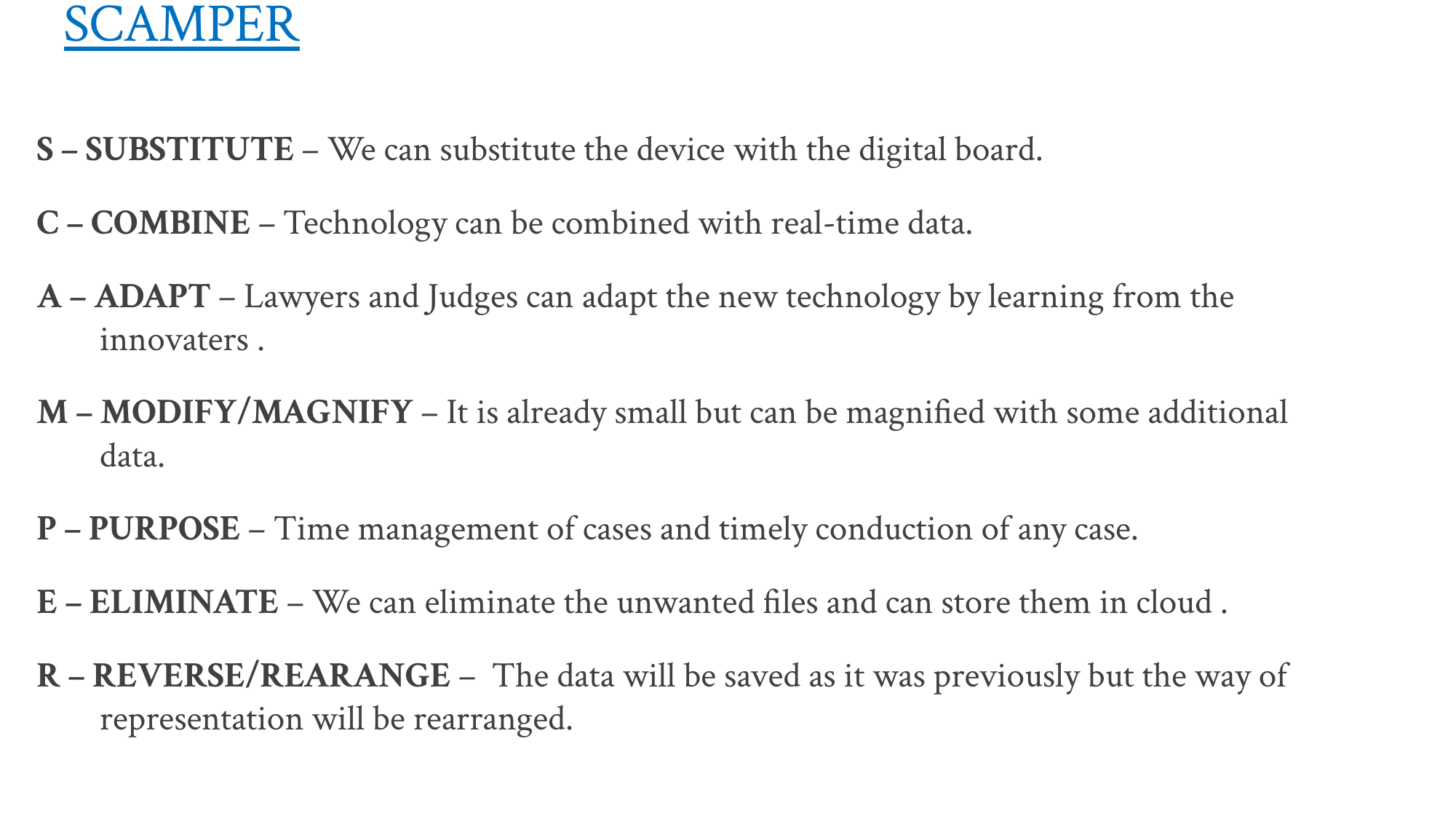

# SCAMPER
S – SUBSTITUTE – We can substitute the device with the digital board.
C – COMBINE – Technology can be combined with real-time data.
A – ADAPT – Lawyers and Judges can adapt the new technology by learning from the innovaters .
M – MODIFY/MAGNIFY – It is already small but can be magnified with some additional data.
P – PURPOSE – Time management of cases and timely conduction of any case.
E – ELIMINATE – We can eliminate the unwanted files and can store them in cloud .
R – REVERSE/REARANGE –  The data will be saved as it was previously but the way of representation will be rearranged.